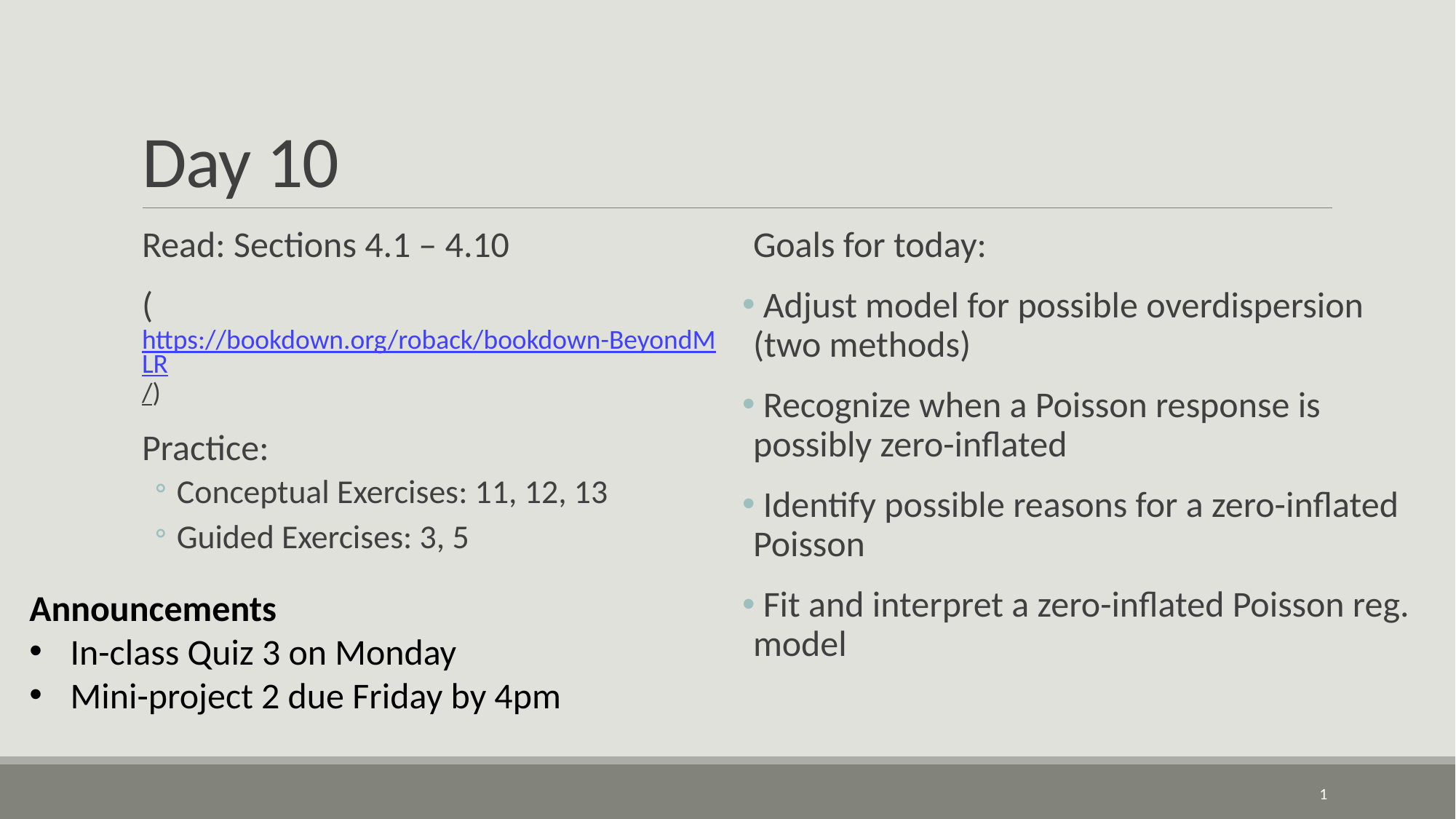

# Day 10
Read: Sections 4.1 – 4.10
(https://bookdown.org/roback/bookdown-BeyondMLR/)
Practice:
Conceptual Exercises: 11, 12, 13
Guided Exercises: 3, 5
Goals for today:
 Adjust model for possible overdispersion (two methods)
 Recognize when a Poisson response is possibly zero-inflated
 Identify possible reasons for a zero-inflated Poisson
 Fit and interpret a zero-inflated Poisson reg. model
Announcements
In-class Quiz 3 on Monday
Mini-project 2 due Friday by 4pm
1